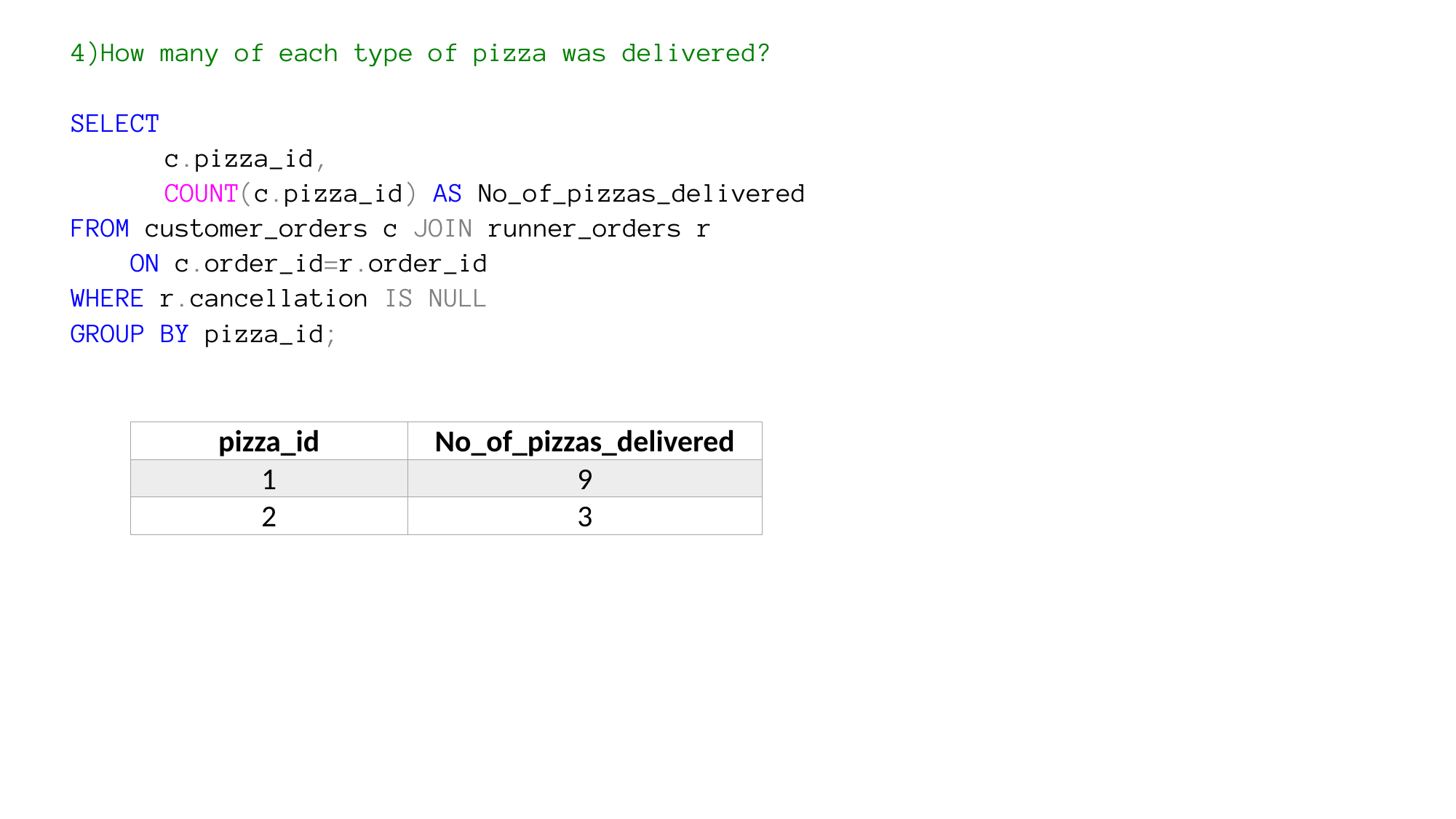

4)How many of each type of pizza was delivered?

 SELECT
	c.pizza_id,
	COUNT(c.pizza_id) AS No_of_pizzas_delivered
 FROM customer_orders c JOIN runner_orders r
     ON c.order_id=r.order_id
 WHERE r.cancellation IS NULL
 GROUP BY pizza_id;
| pizza\_id | No\_of\_pizzas\_delivered |
| --- | --- |
| 1 | 9 |
| 2 | 3 |